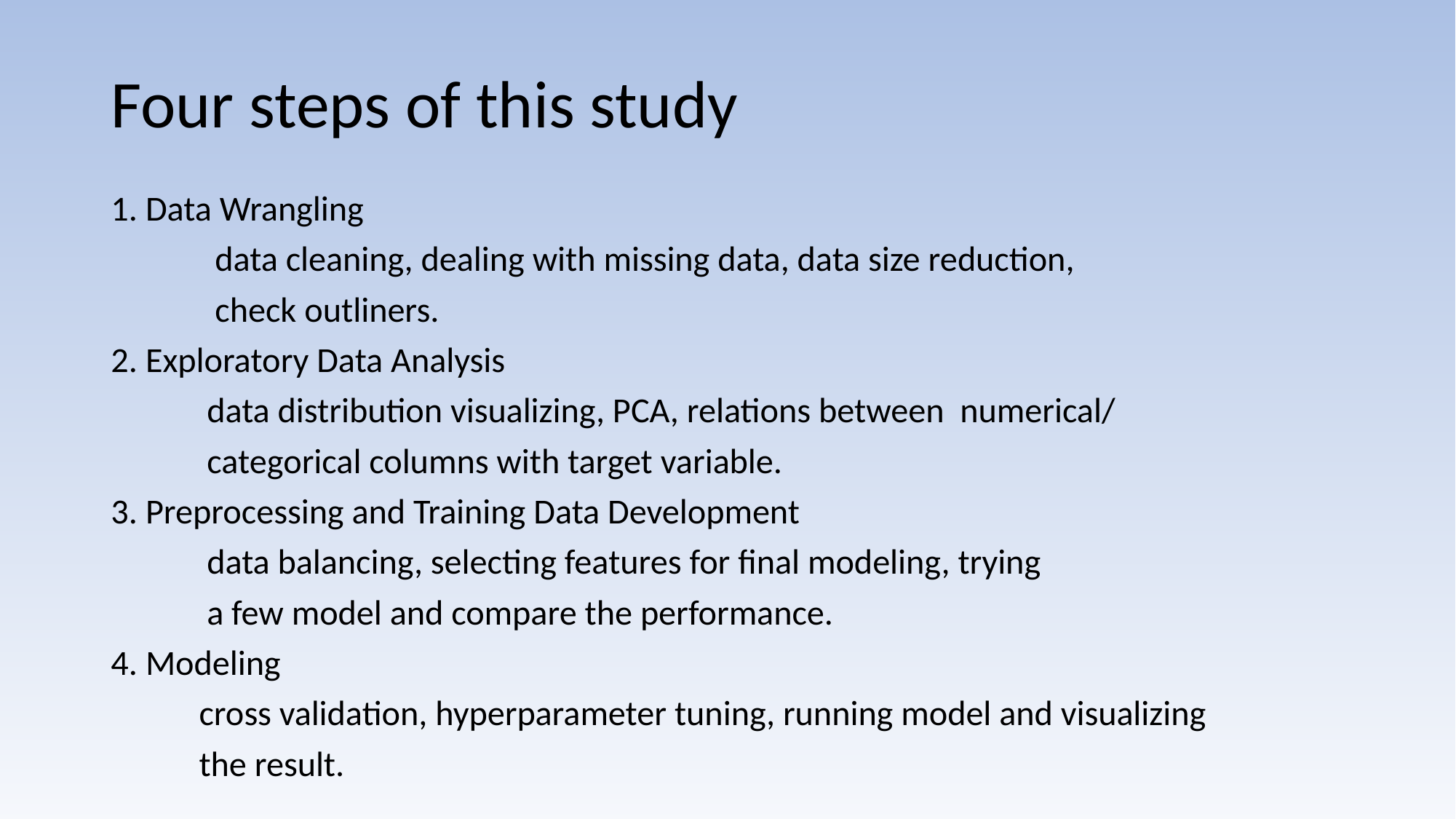

# Four steps of this study
1. Data Wrangling
             data cleaning, dealing with missing data, data size reduction,
             check outliners.
2. Exploratory Data Analysis
            data distribution visualizing, PCA, relations between  numerical/
            categorical columns with target variable.
3. Preprocessing and Training Data Development
            data balancing, selecting features for final modeling, trying
            a few model and compare the performance.
4. Modeling
           cross validation, hyperparameter tuning, running model and visualizing
           the result.